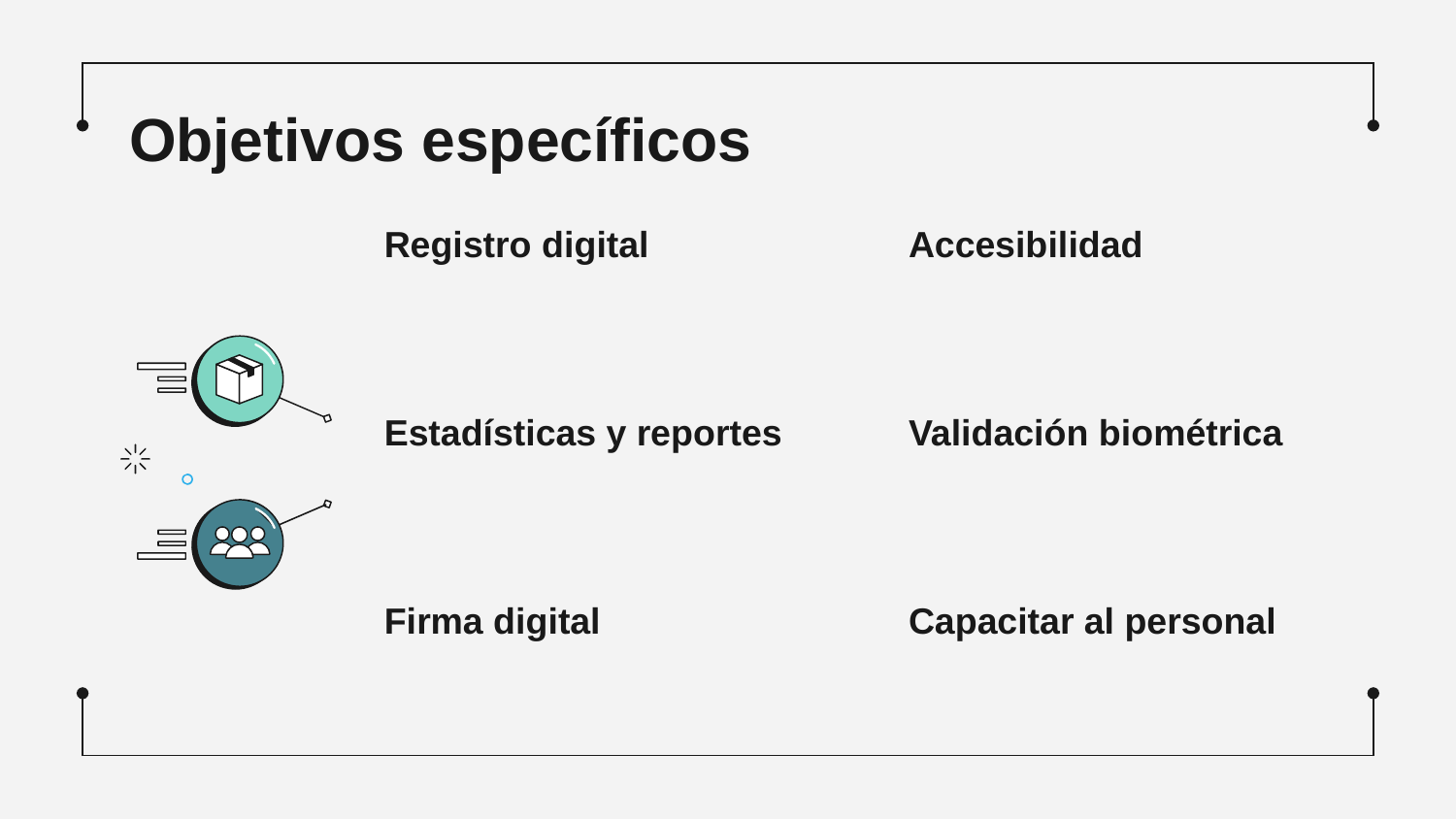

# Objetivos específicos
Registro digital
Accesibilidad

Estadísticas y reportes
Validación biométrica

Firma digital
Capacitar al personal